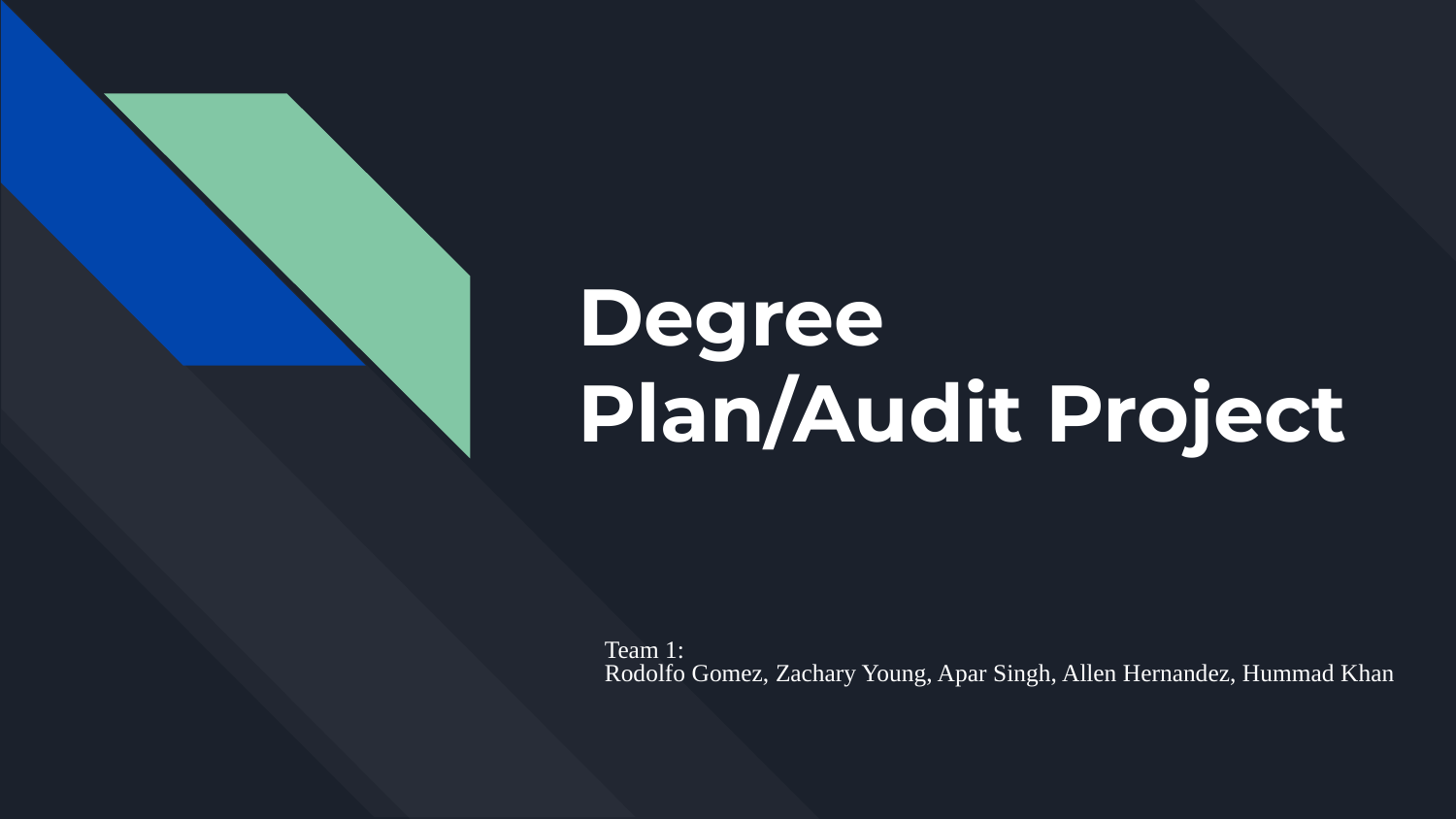

# Degree Plan/Audit Project
Team 1:
Rodolfo Gomez, Zachary Young, Apar Singh, Allen Hernandez, Hummad Khan